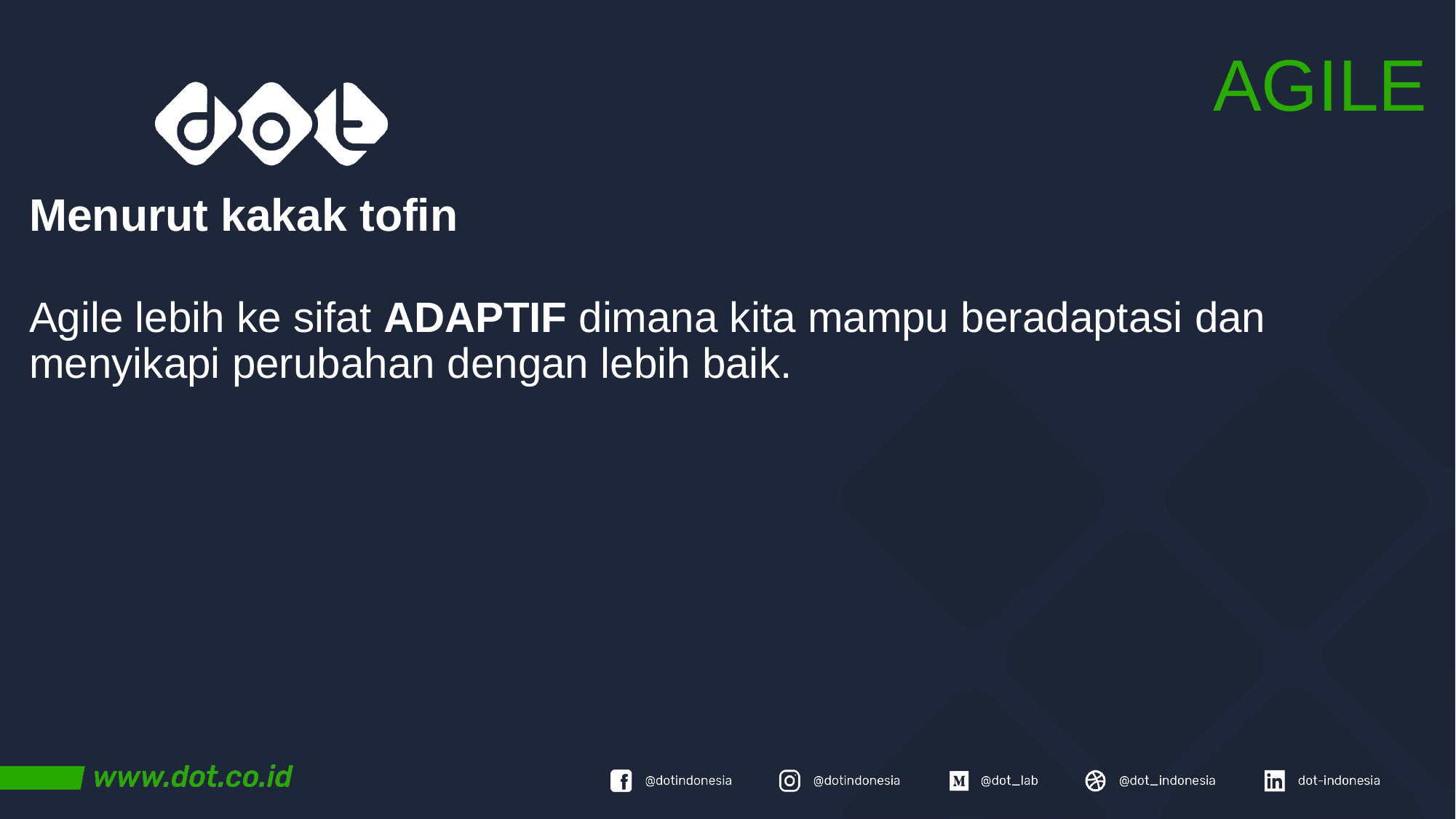

# AGILE
Menurut kakak tofin
Agile lebih ke sifat ADAPTIF dimana kita mampu beradaptasi dan menyikapi perubahan dengan lebih baik.